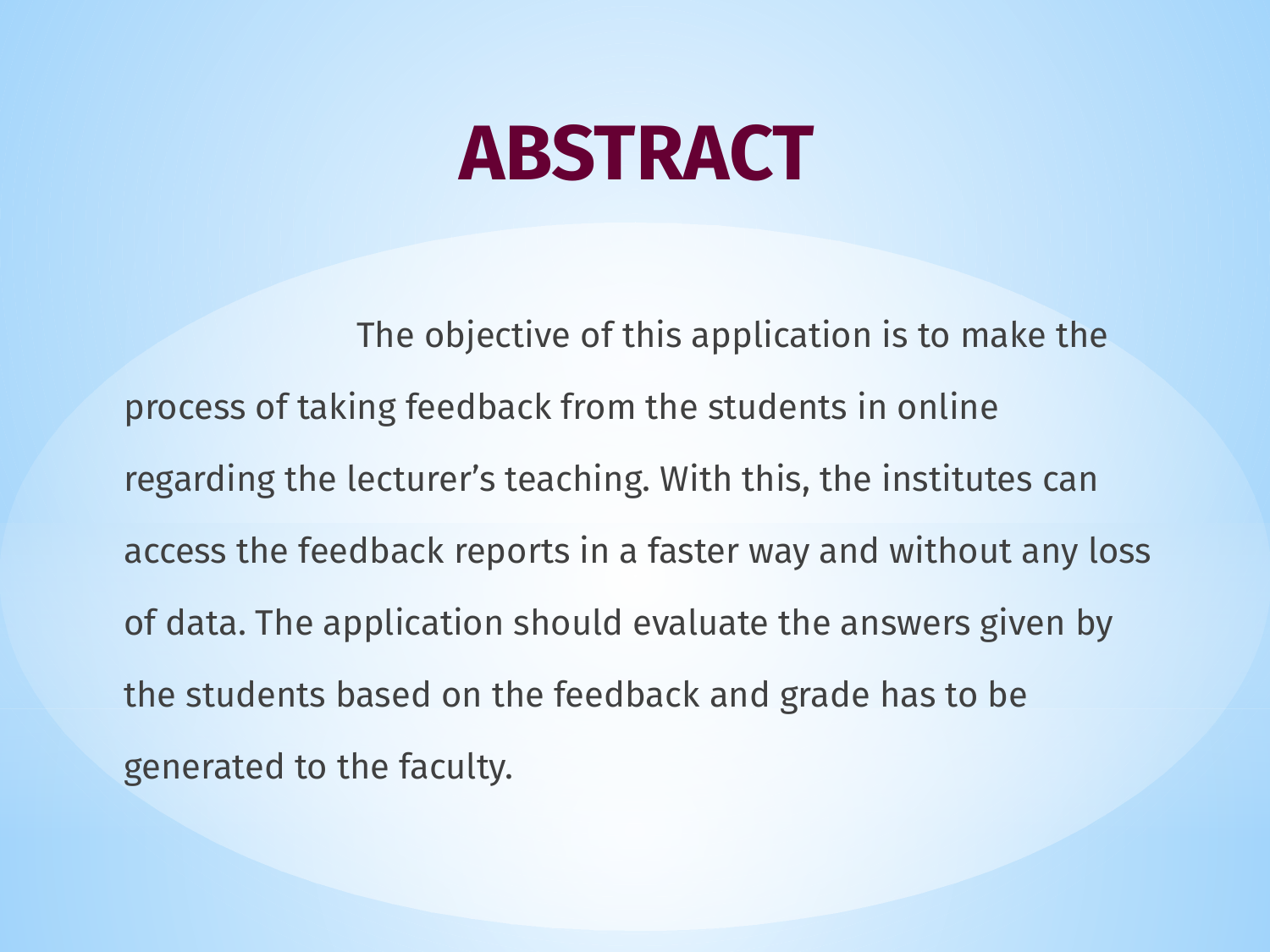

# ABSTRACT
                         The objective of this application is to make the process of taking feedback from the students in online regarding the lecturer’s teaching. With this, the institutes can access the feedback reports in a faster way and without any loss of data. The application should evaluate the answers given by the students based on the feedback and grade has to be generated to the faculty.